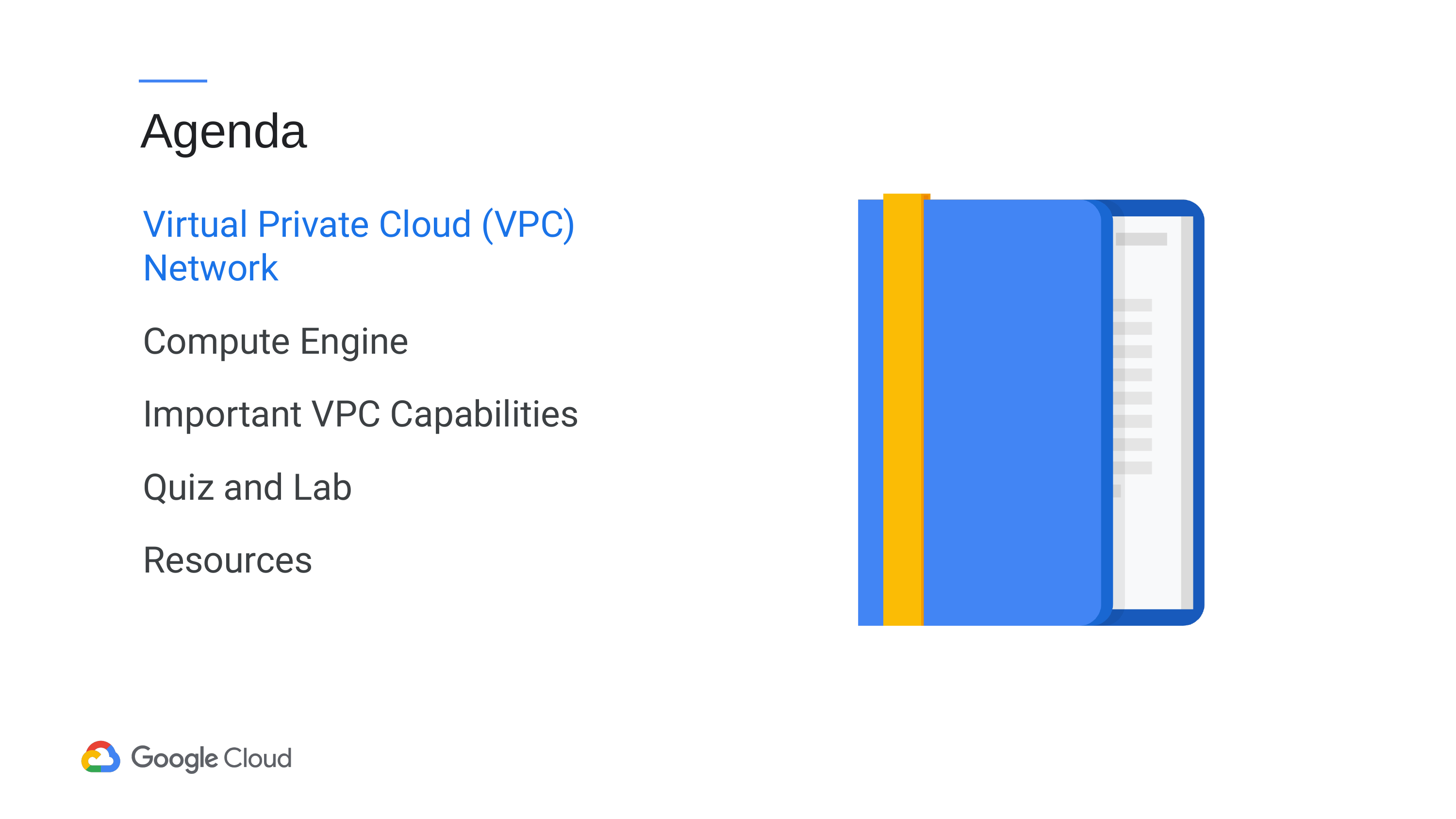

# Agenda
Virtual Private Cloud (VPC) Network
Compute Engine
Important VPC Capabilities
Quiz and Lab
Resources